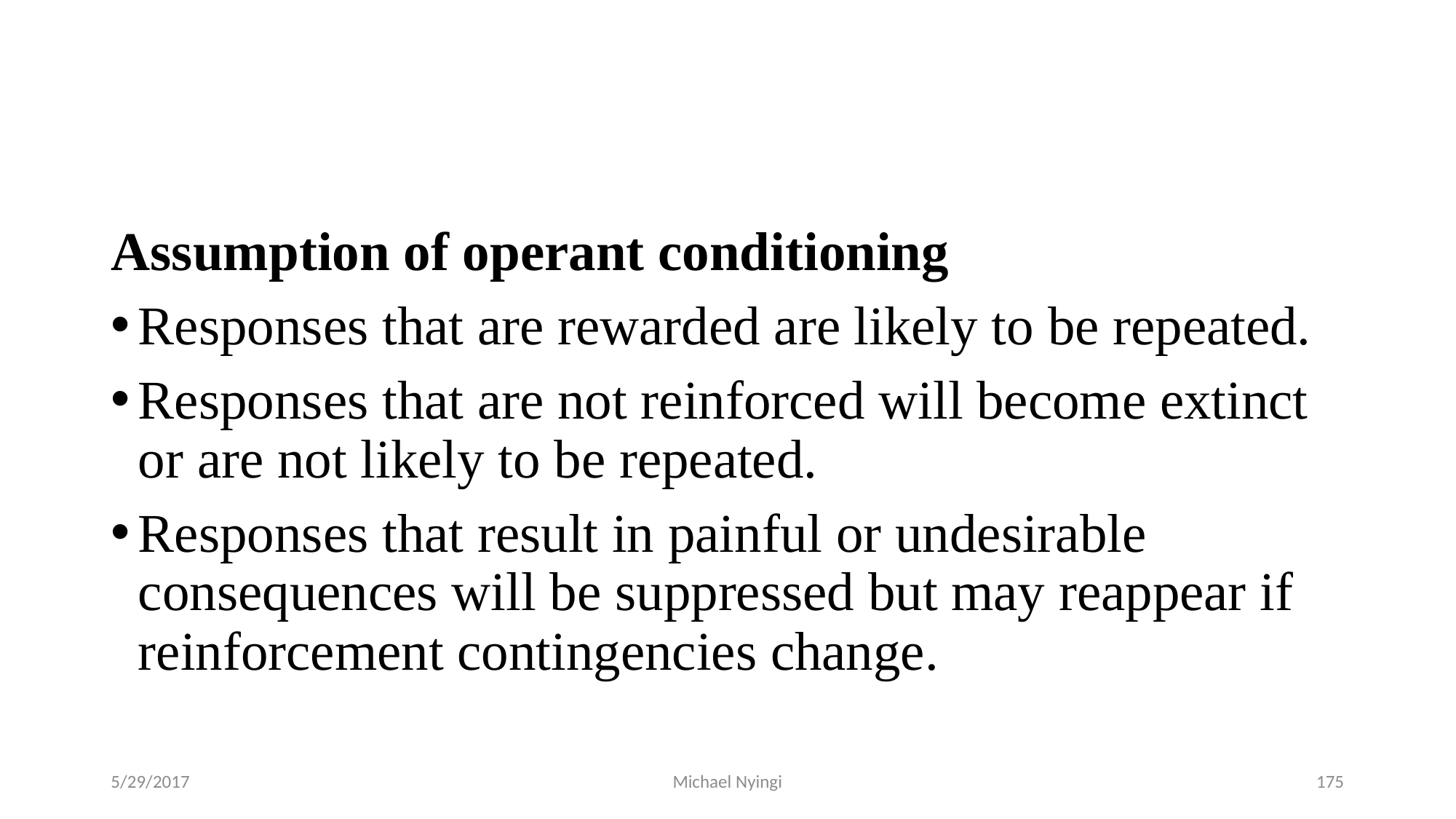

#
Assumption of operant conditioning
Responses that are rewarded are likely to be repeated.
Responses that are not reinforced will become extinct or are not likely to be repeated.
Responses that result in painful or undesirable consequences will be suppressed but may reappear if reinforcement contingencies change.

5/29/2017
Michael Nyingi
175